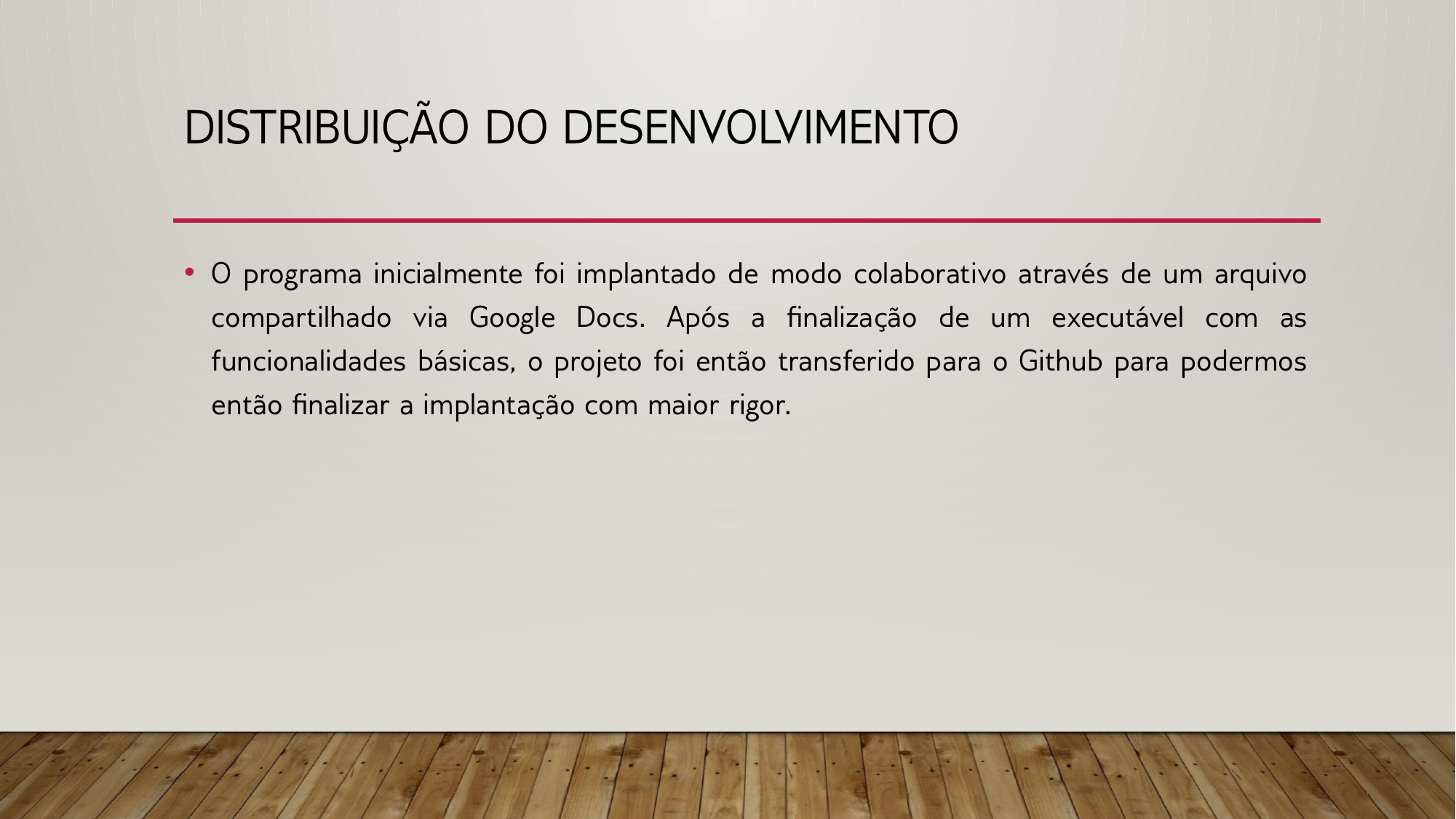

# distribuição do desenvolvimento
O programa inicialmente foi implantado de modo colaborativo através de um arquivo compartilhado via Google Docs. Após a finalização de um executável com as funcionalidades básicas, o projeto foi então transferido para o Github para podermos então finalizar a implantação com maior rigor.